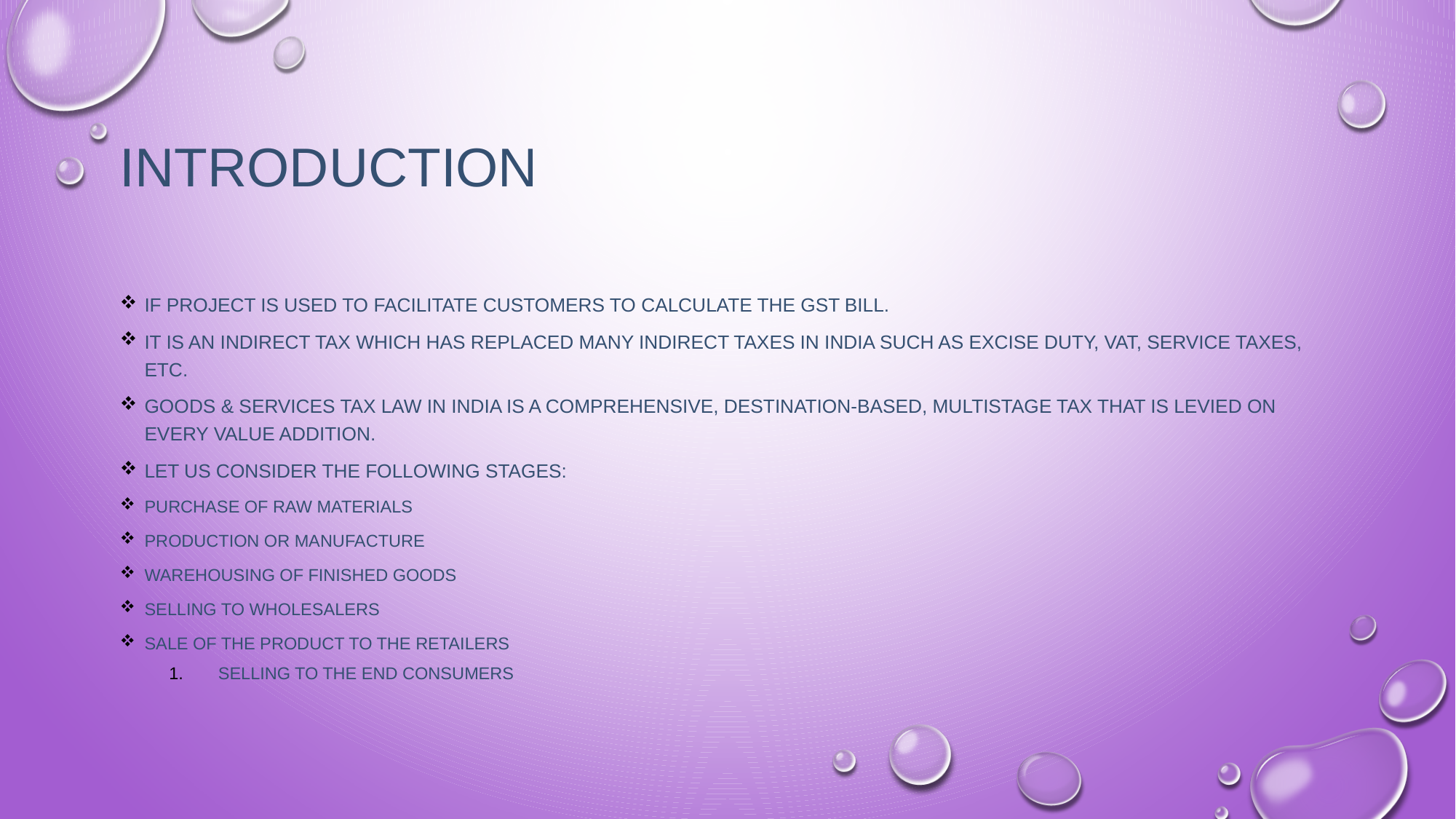

# Introduction
If project is used to facilitate customers to calculate the gst bill.
It is an indirect tax which has replaced many indirect taxes in india such as excise duty, vat, service taxes, etc.
Goods & services tax law in india is a comprehensive, destination-based, multistage tax that is levied on every value addition.
Let us consider the following stages:
Purchase of raw materials
Production or manufacture
Warehousing of finished goods
Selling to wholesalers
Sale of the product to the retailers
Selling to the end consumers